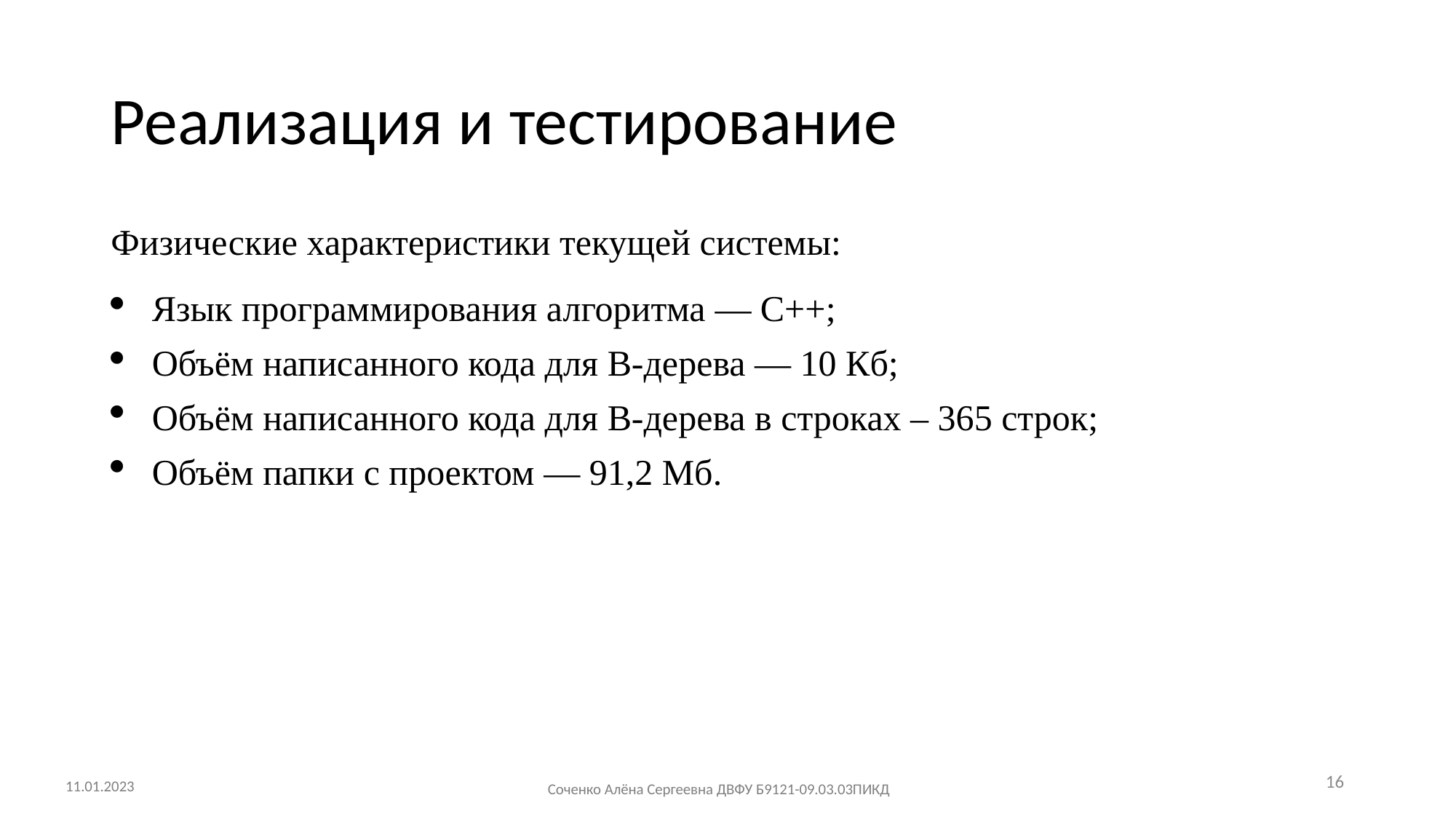

# Реализация и тестирование
Физические характеристики текущей системы:
Язык программирования алгоритма — C++;
Объём написанного кода для B-дерева — 10 Кб;
Объём написанного кода для B-дерева в строках – 365 строк;
Объём папки с проектом — 91,2 Мб.

16
11.01.2023
Соченко Алёна Сергеевна ДВФУ Б9121-09.03.03ПИКД